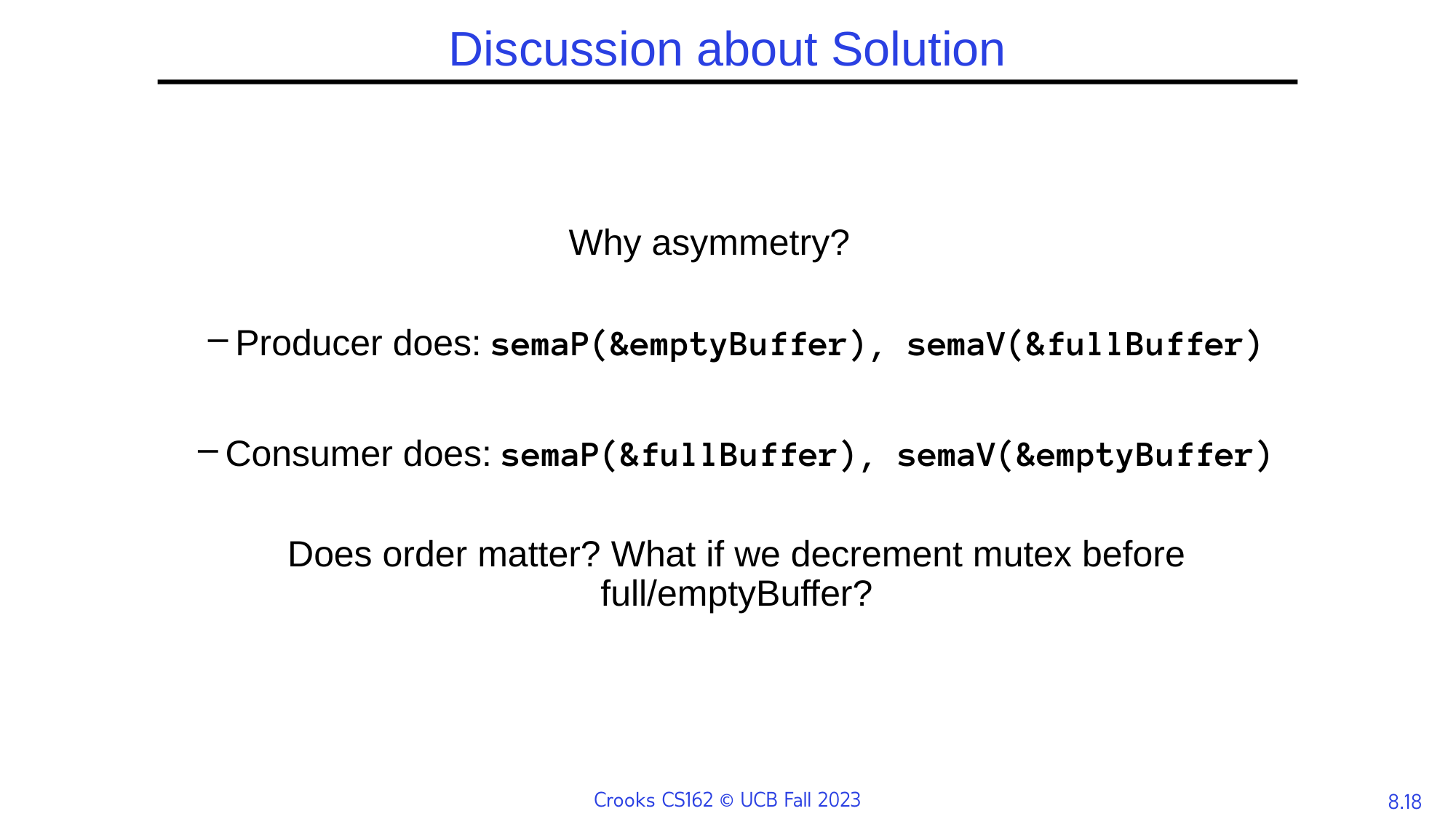

# Discussion about Solution
Why asymmetry?

Producer does: semaP(&emptyBuffer), semaV(&fullBuffer)

Consumer does: semaP(&fullBuffer), semaV(&emptyBuffer)

Does order matter? What if we decrement mutex before full/emptyBuffer?